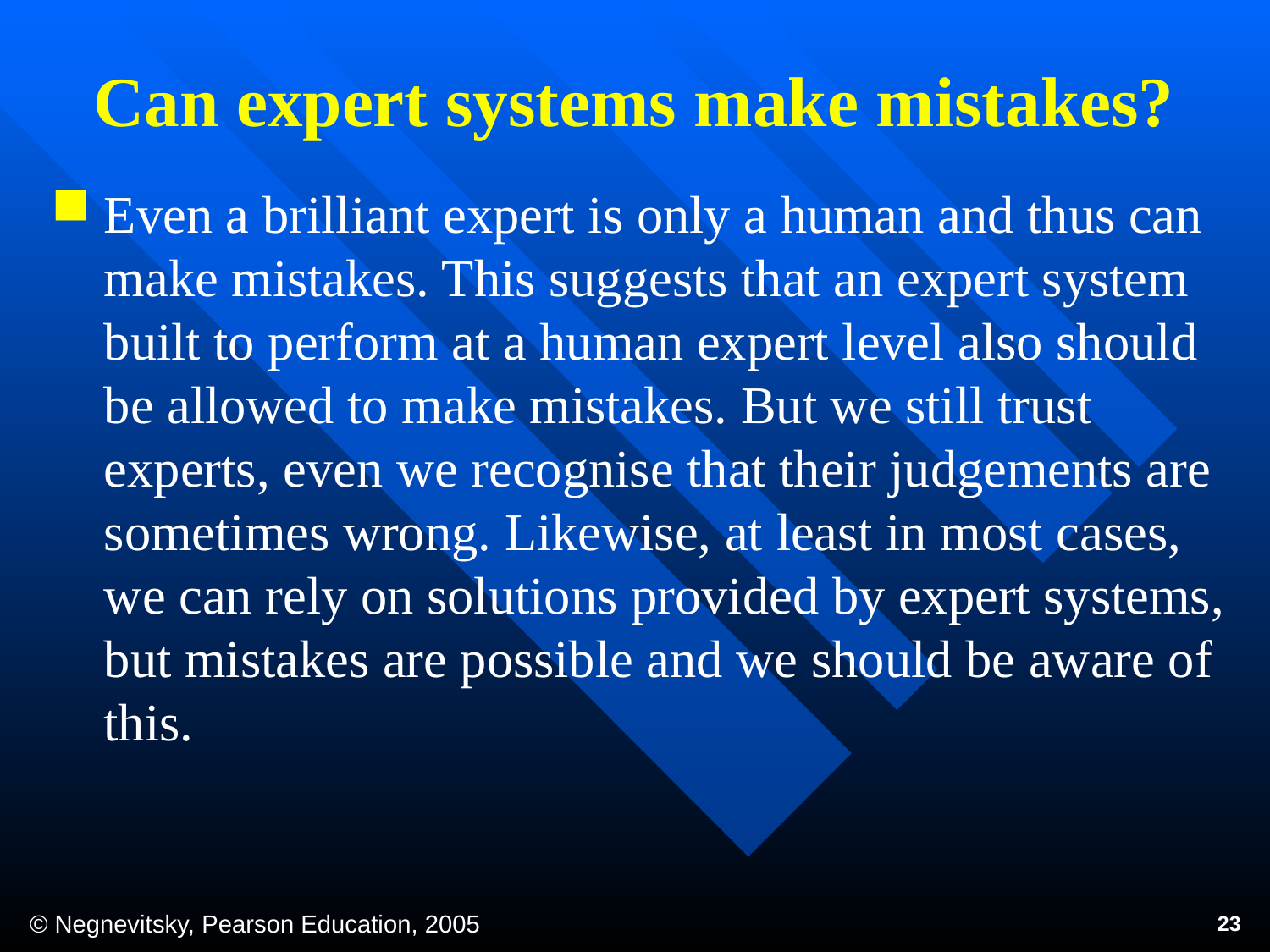

Can expert systems make mistakes?
Even a brilliant expert is only a human and thus can make mistakes. This suggests that an expert system built to perform at a human expert level also should be allowed to make mistakes. But we still trust experts, even we recognise that their judgements are sometimes wrong. Likewise, at least in most cases, we can rely on solutions provided by expert systems, but mistakes are possible and we should be aware of this.